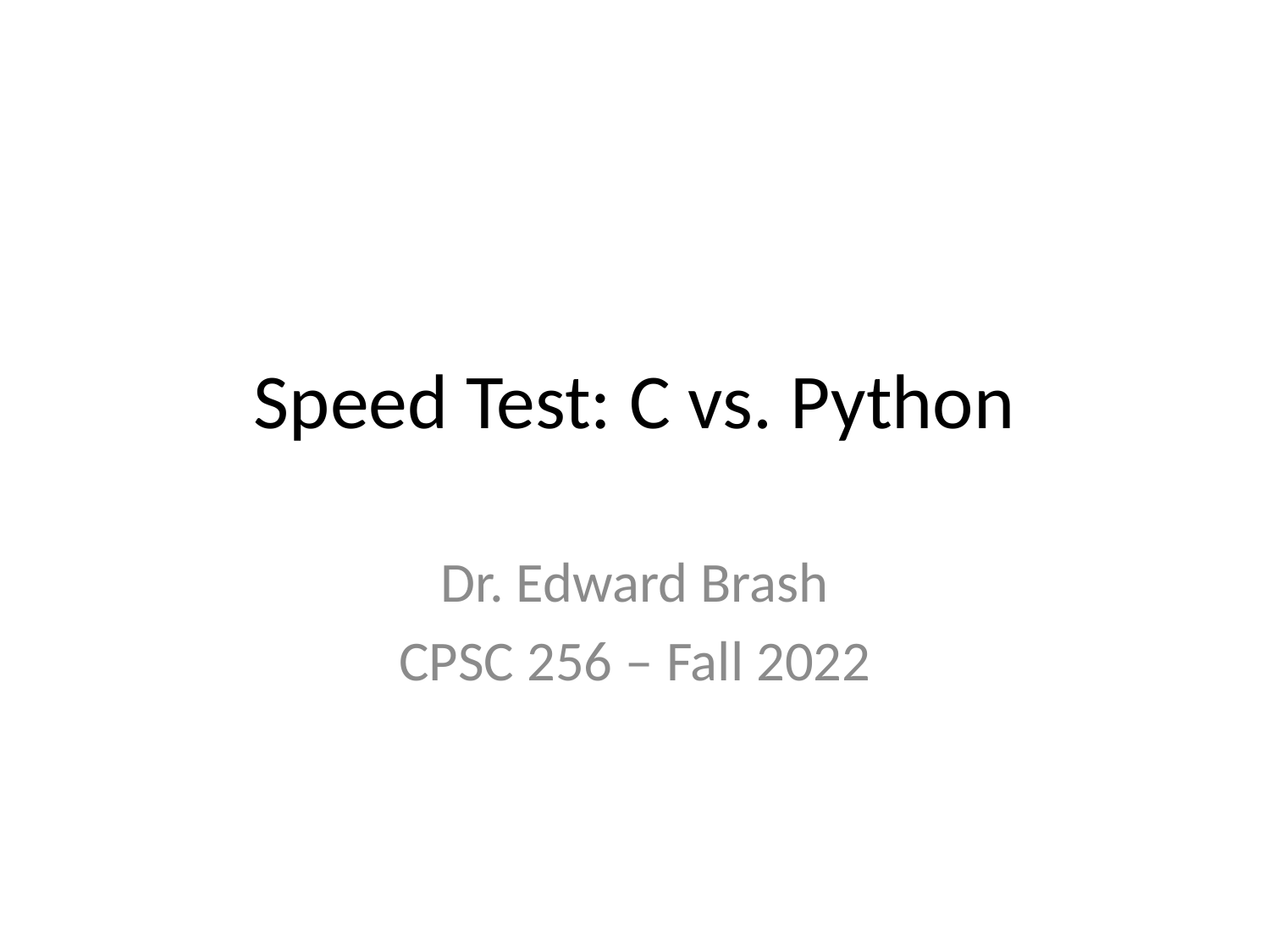

# Speed Test: C vs. Python
Dr. Edward Brash
CPSC 256 – Fall 2022